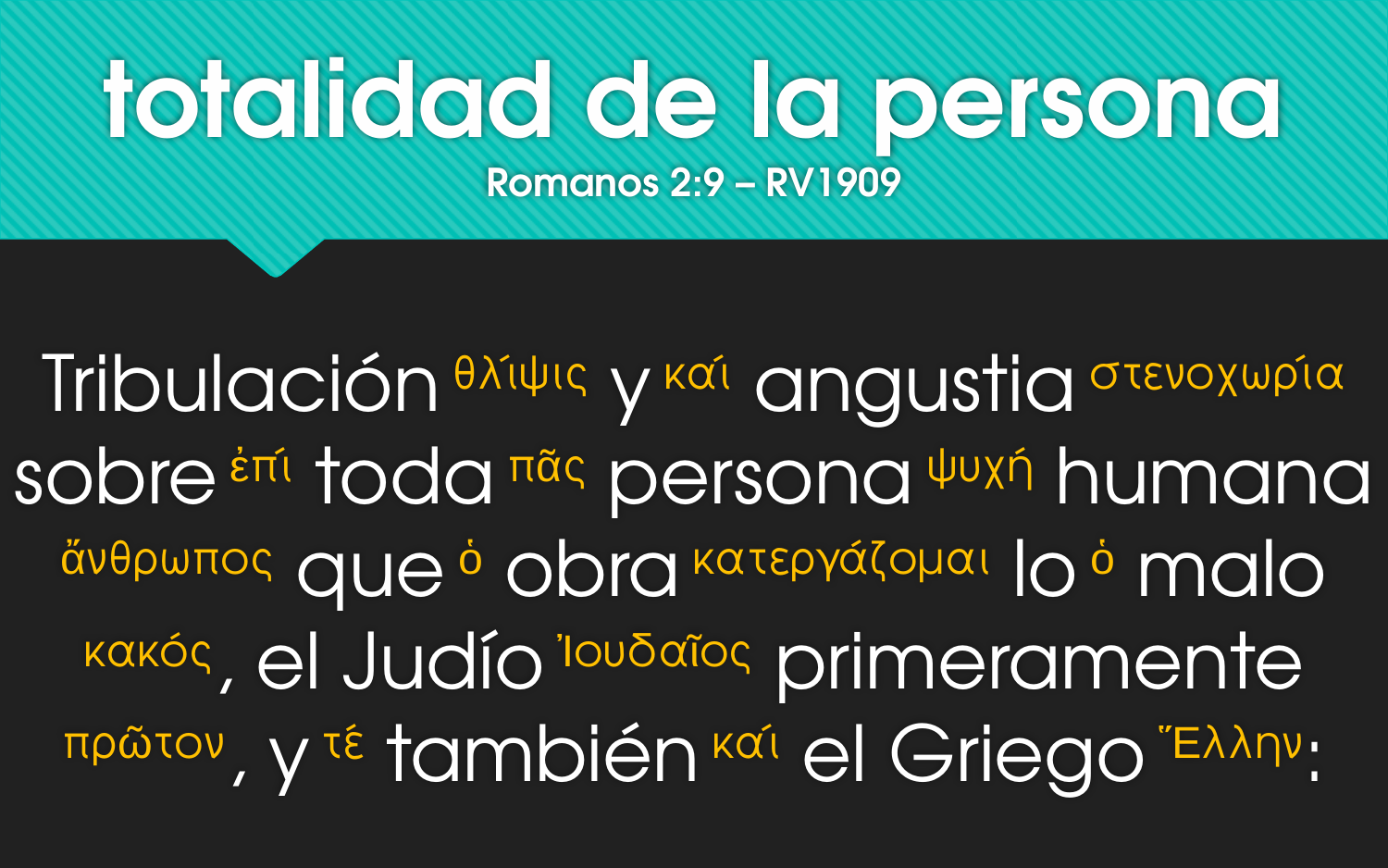

# totalidad de la persona Romanos 2:9 – RV1909
Tribulación θλίψις y καί angustia στενοχωρία sobre ἐπί toda πᾶς persona ψυχή humana ἄνθρωπος que ὁ obra κατεργάζομαι lo ὁ malo κακός, el Judío Ἰουδαῖος primeramente πρῶτον, y τέ también καί el Griego Ἕλλην: